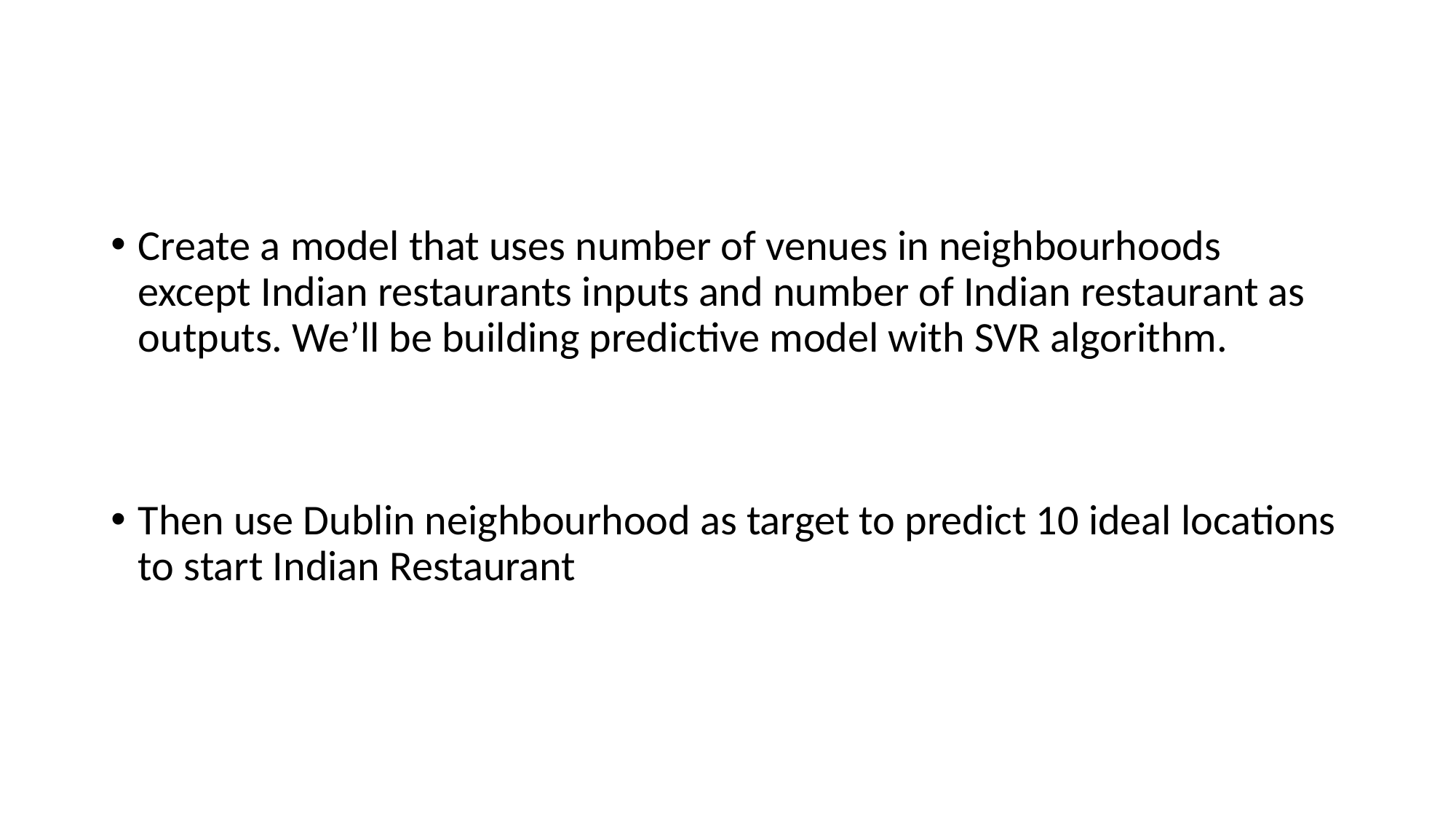

Create a model that uses number of venues in neighbourhoods except Indian restaurants inputs and number of Indian restaurant as outputs. We’ll be building predictive model with SVR algorithm.

Then use Dublin neighbourhood as target to predict 10 ideal locations to start Indian Restaurant